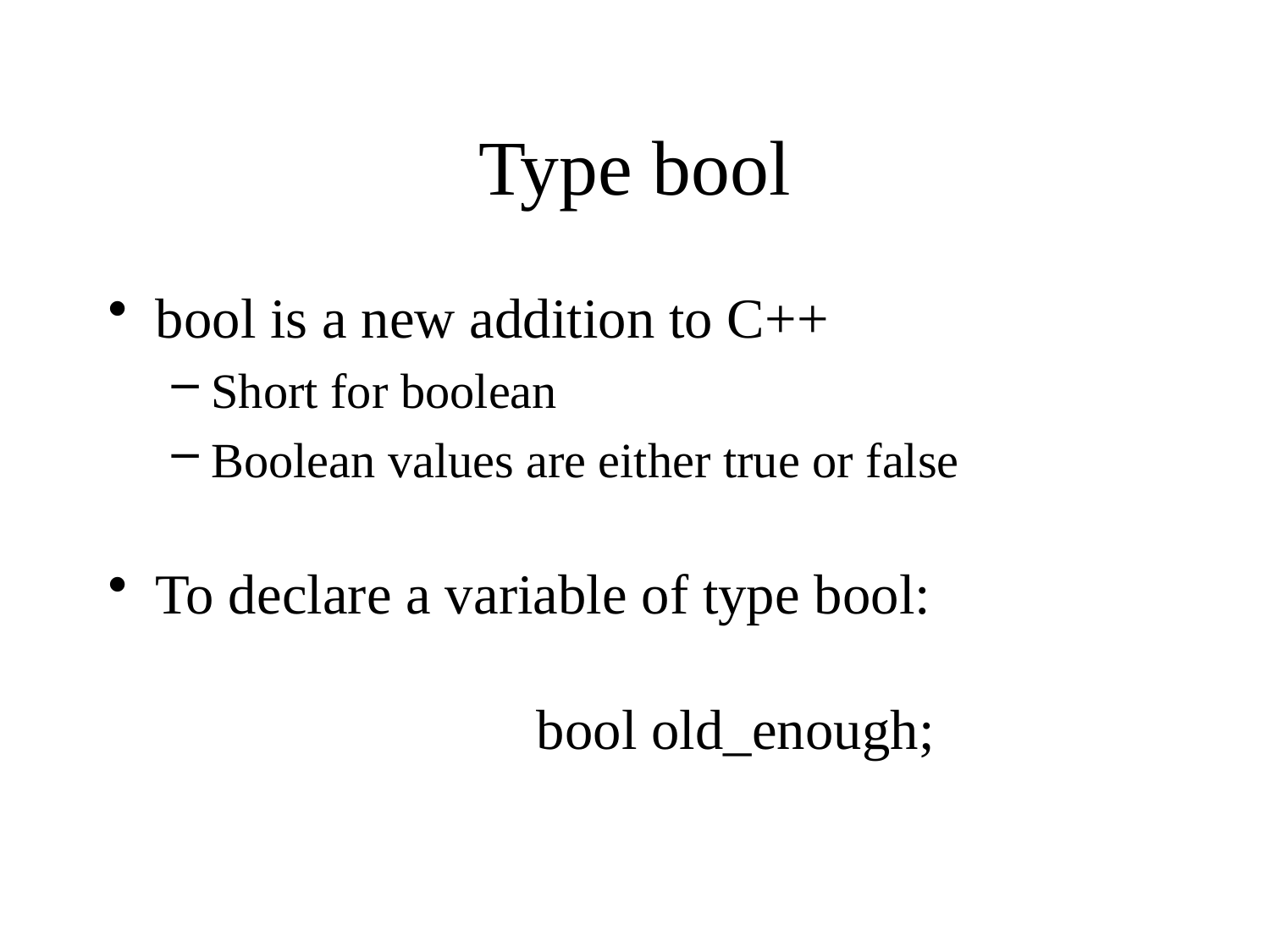

# Type bool
bool is a new addition to C++
Short for boolean
Boolean values are either true or false
To declare a variable of type bool:
 			bool old_enough;